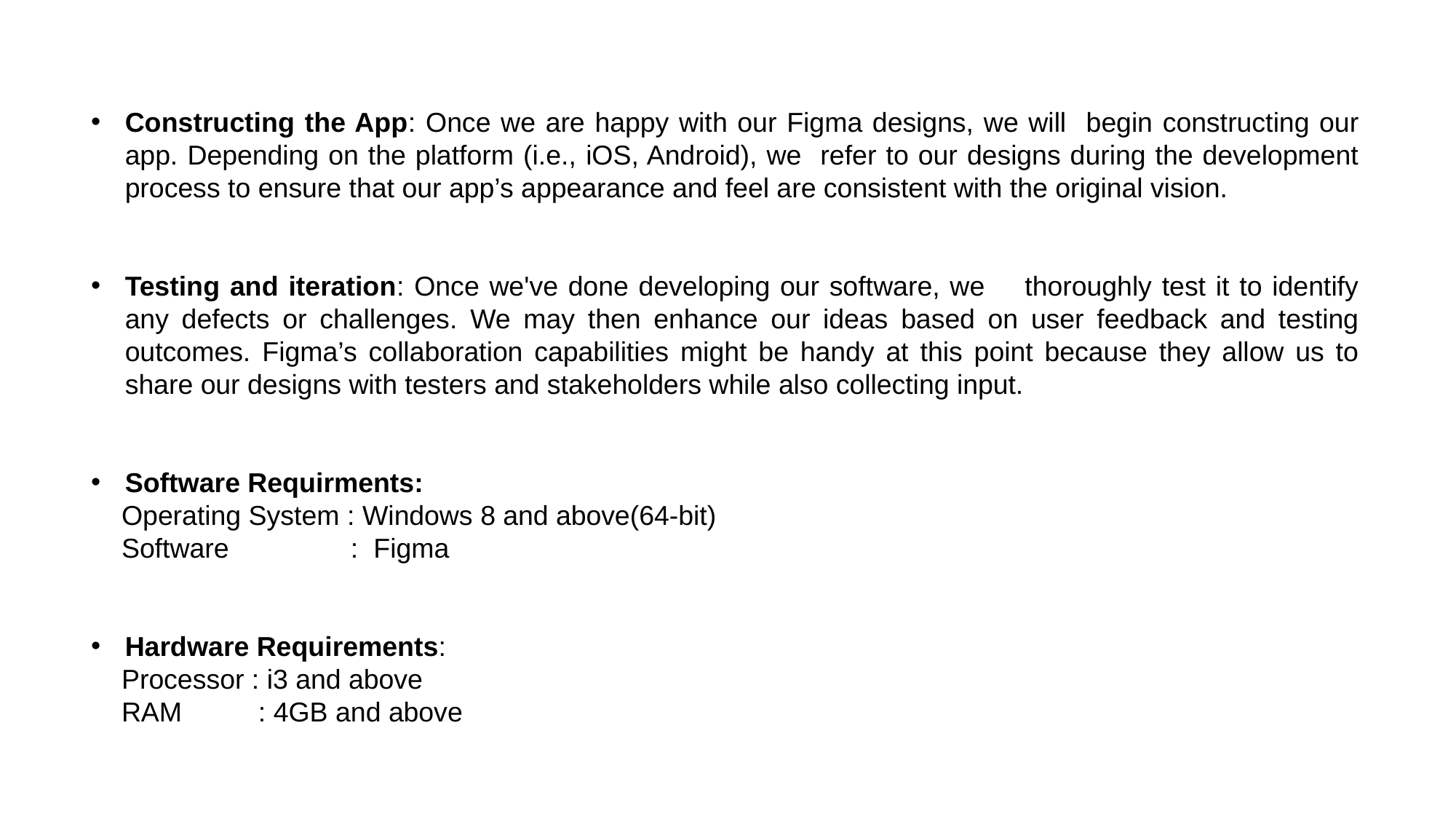

Constructing the App: Once we are happy with our Figma designs, we will  begin constructing our app. Depending on the platform (i.e., iOS, Android), we  refer to our designs during the development process to ensure that our app’s appearance and feel are consistent with the original vision.

Testing and iteration: Once we've done developing our software, we    thoroughly test it to identify any defects or challenges. We may then enhance our ideas based on user feedback and testing outcomes. Figma’s collaboration capabilities might be handy at this point because they allow us to share our designs with testers and stakeholders while also collecting input.

Software Requirments:
    Operating System : Windows 8 and above(64-bit)
    Software                :  Figma

Hardware Requirements:
    Processor : i3 and above
    RAM          : 4GB and above